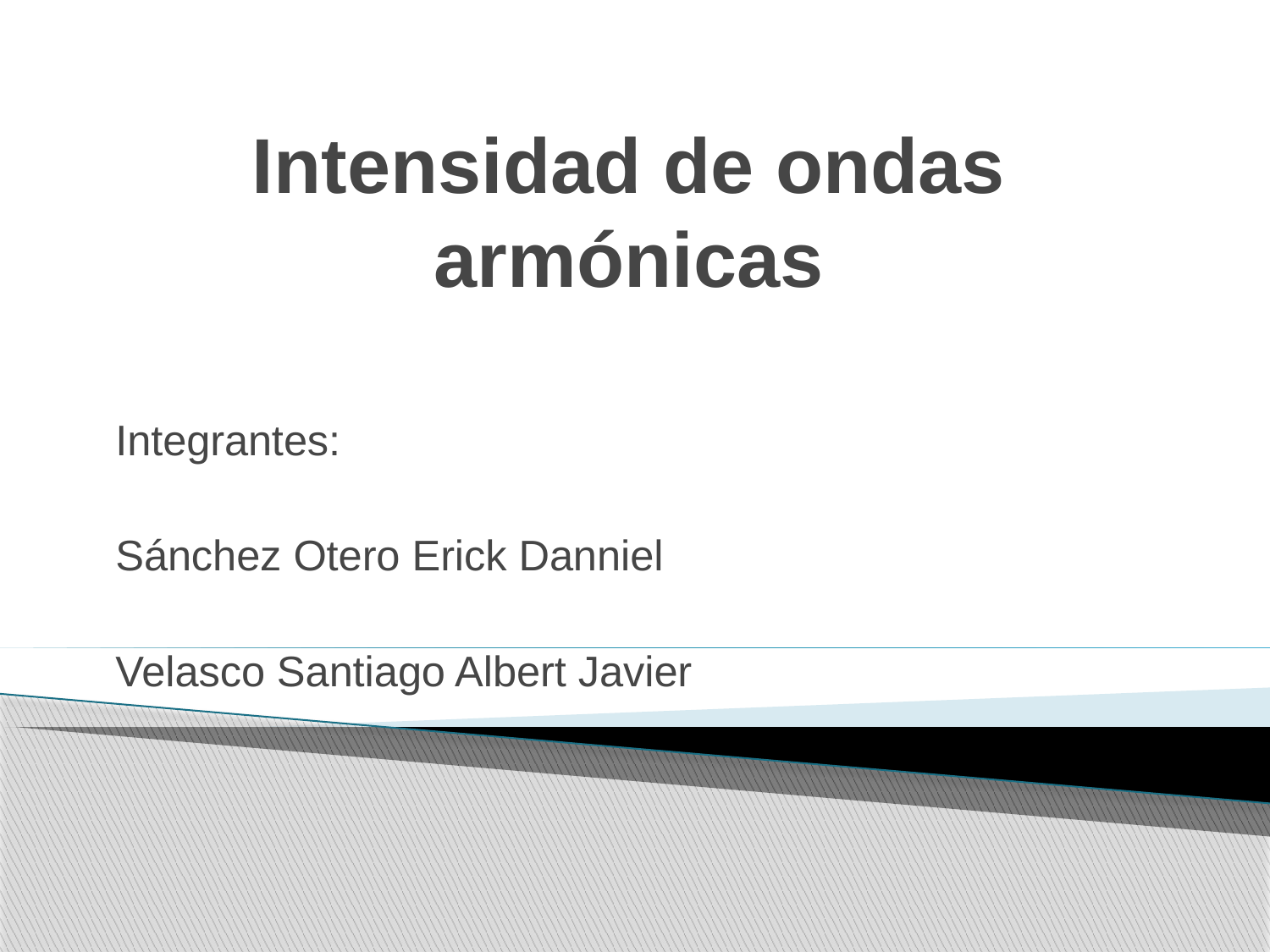

# Intensidad de ondas armónicas
Integrantes:

Sánchez Otero Erick Danniel

Velasco Santiago Albert Javier